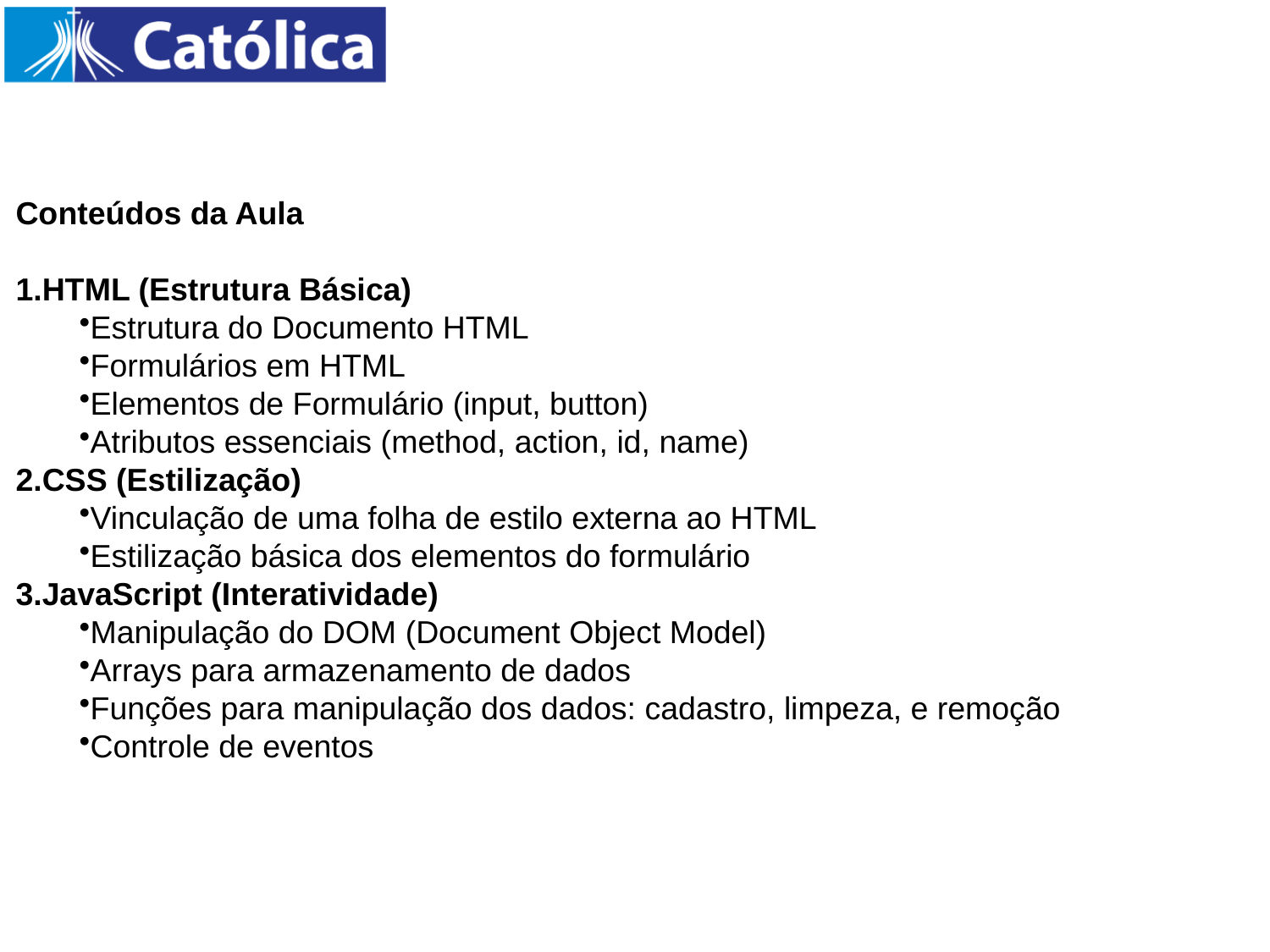

Conteúdos da Aula

HTML (Estrutura Básica)
Estrutura do Documento HTML
Formulários em HTML
Elementos de Formulário (input, button)
Atributos essenciais (method, action, id, name)
CSS (Estilização)
Vinculação de uma folha de estilo externa ao HTML
Estilização básica dos elementos do formulário
JavaScript (Interatividade)
Manipulação do DOM (Document Object Model)
Arrays para armazenamento de dados
Funções para manipulação dos dados: cadastro, limpeza, e remoção
Controle de eventos